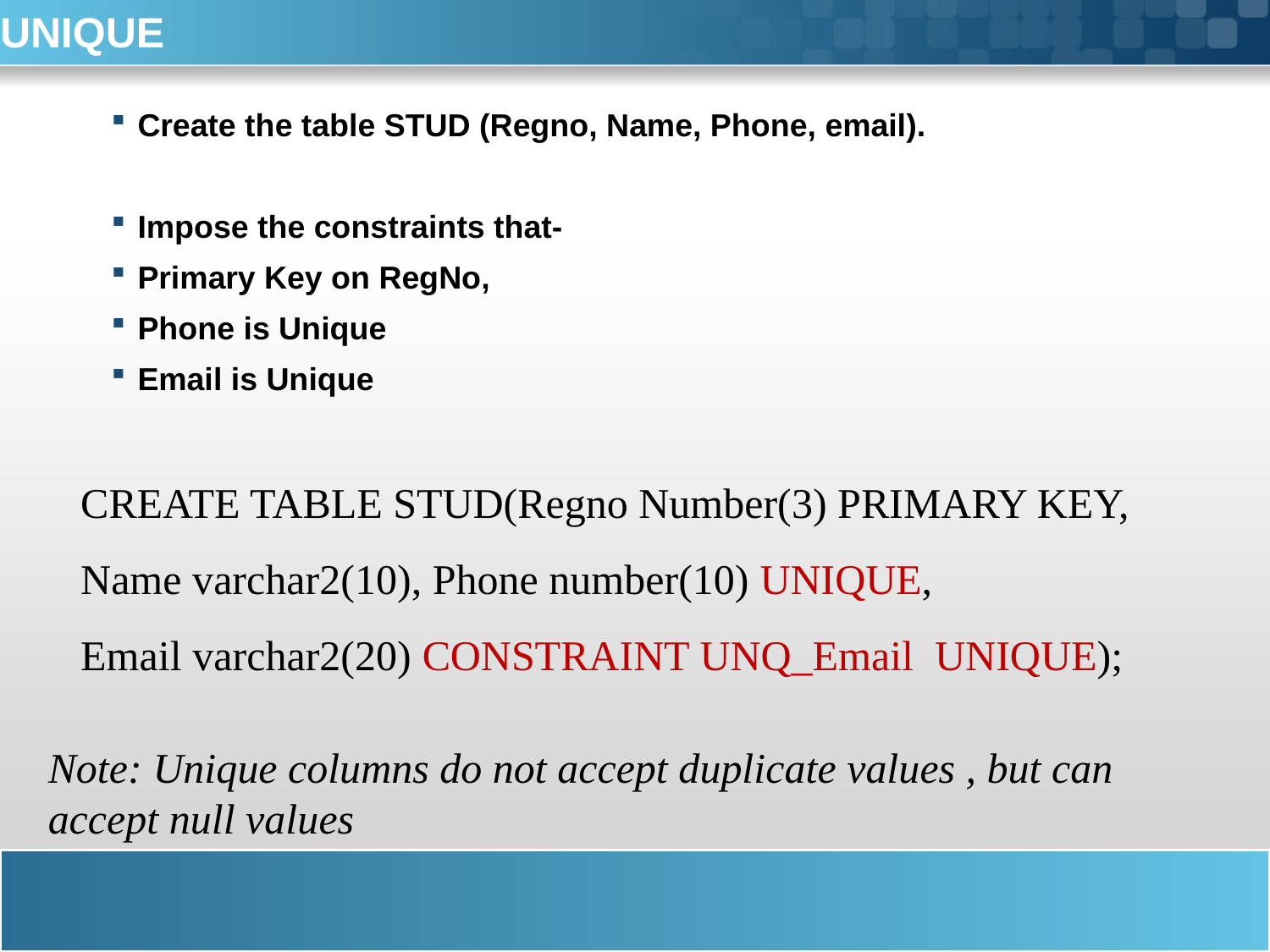

# UNIQUE
Create the table STUD (Regno, Name, Phone, email).

Impose the constraints that-
Primary Key on RegNo,
Phone is Unique
Email is Unique
CREATE TABLE STUD(Regno Number(3) PRIMARY KEY,
Name varchar2(10), Phone number(10) UNIQUE,
Email varchar2(20) CONSTRAINT UNQ_Email  UNIQUE);
Note: Unique columns do not accept duplicate values , but can accept null values